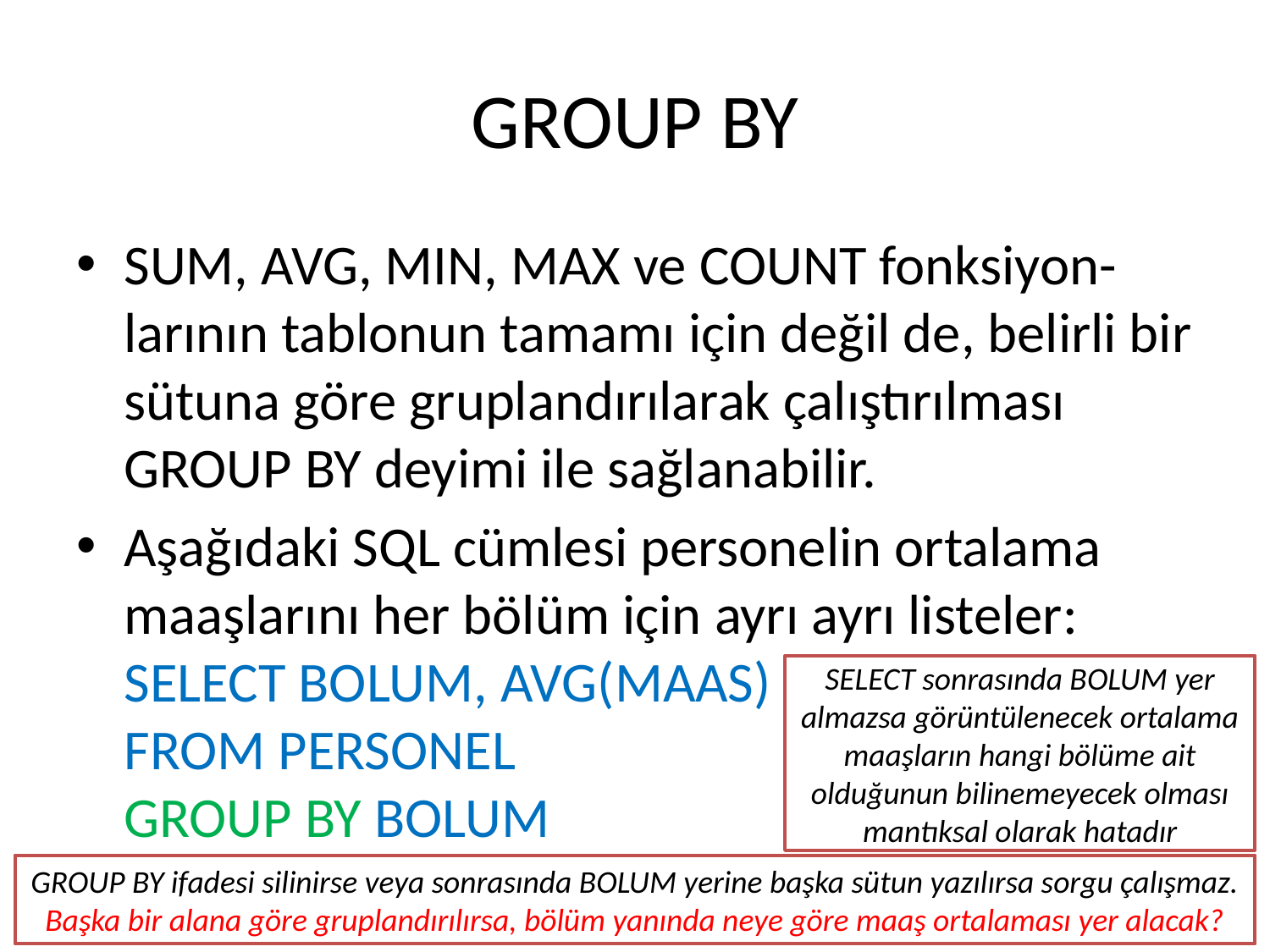

# GROUP BY
SUM, AVG, MIN, MAX ve COUNT fonksiyon-larının tablonun tamamı için değil de, belirli bir sütuna göre gruplandırılarak çalıştırılması GROUP BY deyimi ile sağlanabilir.
Aşağıdaki SQL cümlesi personelin ortalama maaşlarını her bölüm için ayrı ayrı listeler:
	SELECT BOLUM, AVG(MAAS)
	FROM PERSONEL
	GROUP BY BOLUM
SELECT sonrasında BOLUM yer almazsa görüntülenecek ortalama maaşların hangi bölüme ait olduğunun bilinemeyecek olması mantıksal olarak hatadır
GROUP BY ifadesi silinirse veya sonrasında BOLUM yerine başka sütun yazılırsa sorgu çalışmaz. Başka bir alana göre gruplandırılırsa, bölüm yanında neye göre maaş ortalaması yer alacak?